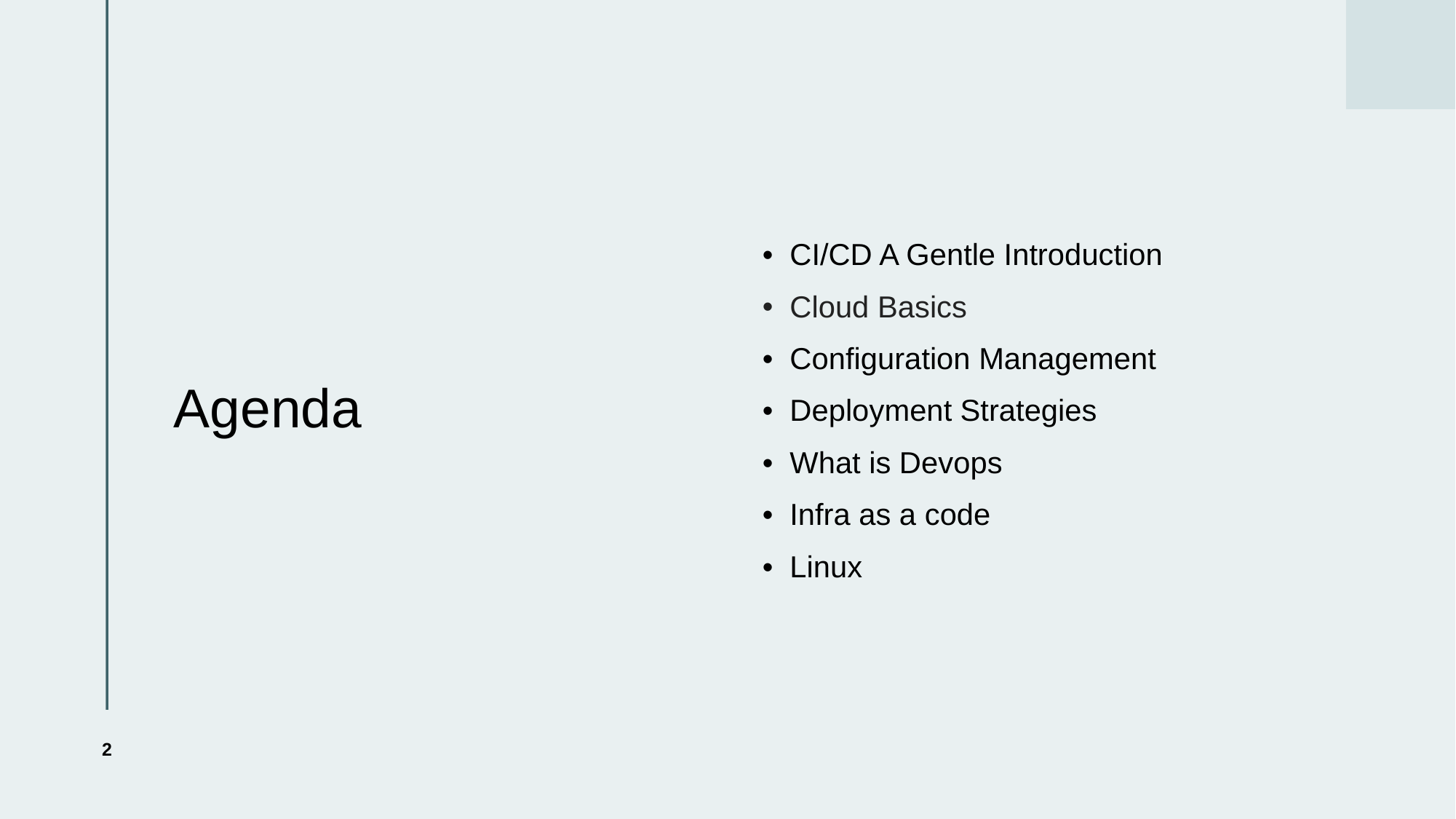

# Agenda
CI/CD A Gentle Introduction
Cloud Basics
Configuration Management
Deployment Strategies
What is Devops
Infra as a code
Linux
2